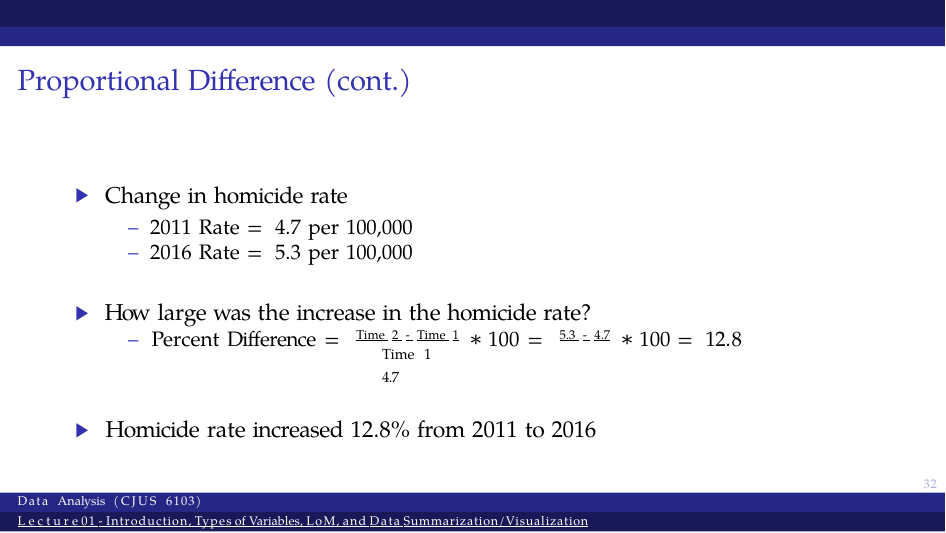

# Proportional Difference (cont.)
▶ Change in homicide rate
– 2011 Rate = 4.7 per 100,000
– 2016 Rate = 5.3 per 100,000
▶ How large was the increase in the homicide rate?
– Percent Difference = Time 2 - Time 1 ∗ 100 = 5.3 - 4.7 ∗ 100 = 12.8
Time 1	4.7

▶ Homicide rate increased 12.8% from 2011 to 2016
32
Data Analysis (CJUS 6103)
Lecture 01 - Introduction, Types of Variables, LoM, and Data Summarization/Visualization